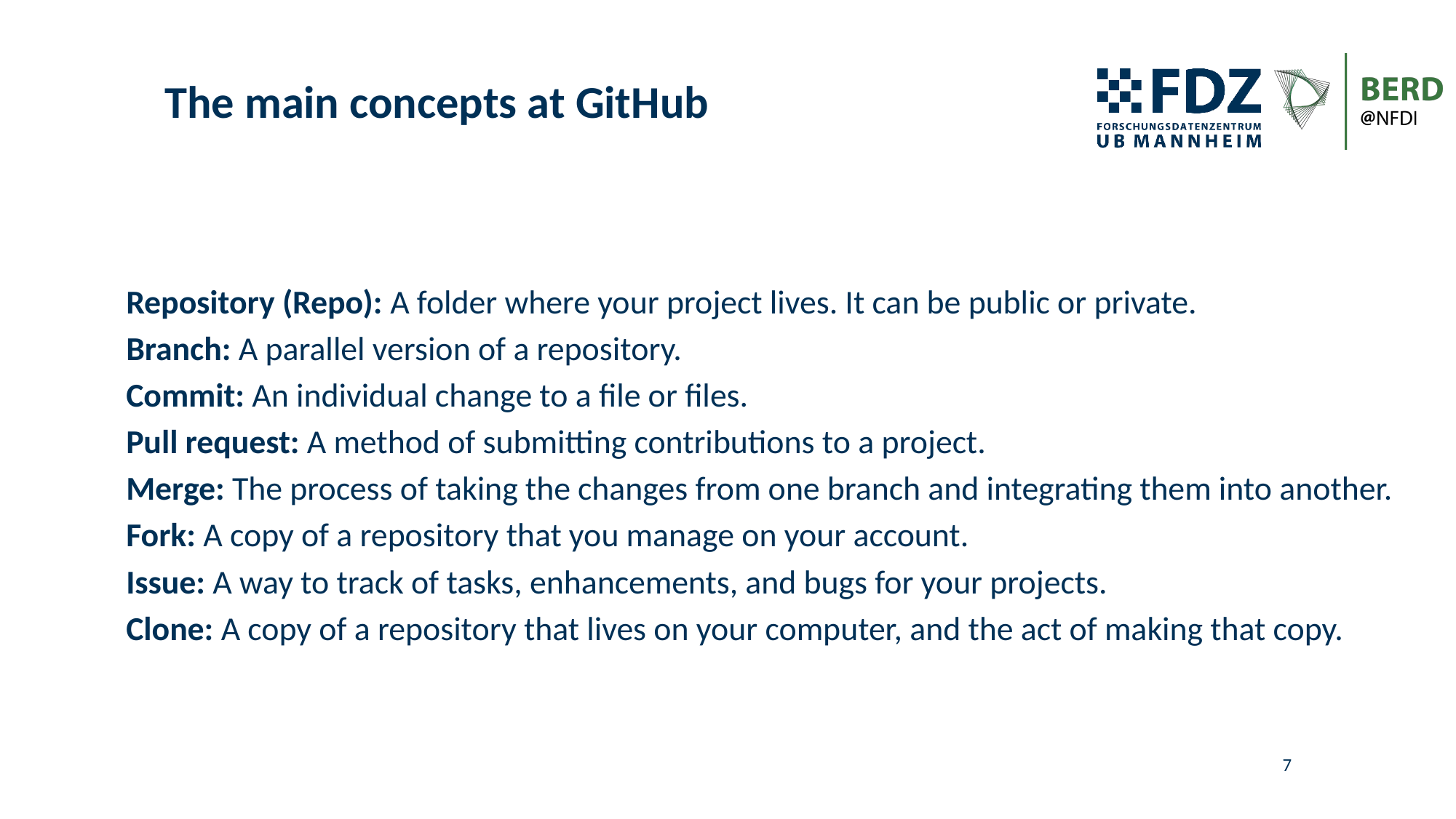

# The main concepts at GitHub
Repository (Repo): A folder where your project lives. It can be public or private.
Branch: A parallel version of a repository.
Commit: An individual change to a file or files.
Pull request: A method of submitting contributions to a project.
Merge: The process of taking the changes from one branch and integrating them into another.
Fork: A copy of a repository that you manage on your account.
Issue: A way to track of tasks, enhancements, and bugs for your projects.
Clone: A copy of a repository that lives on your computer, and the act of making that copy.
7